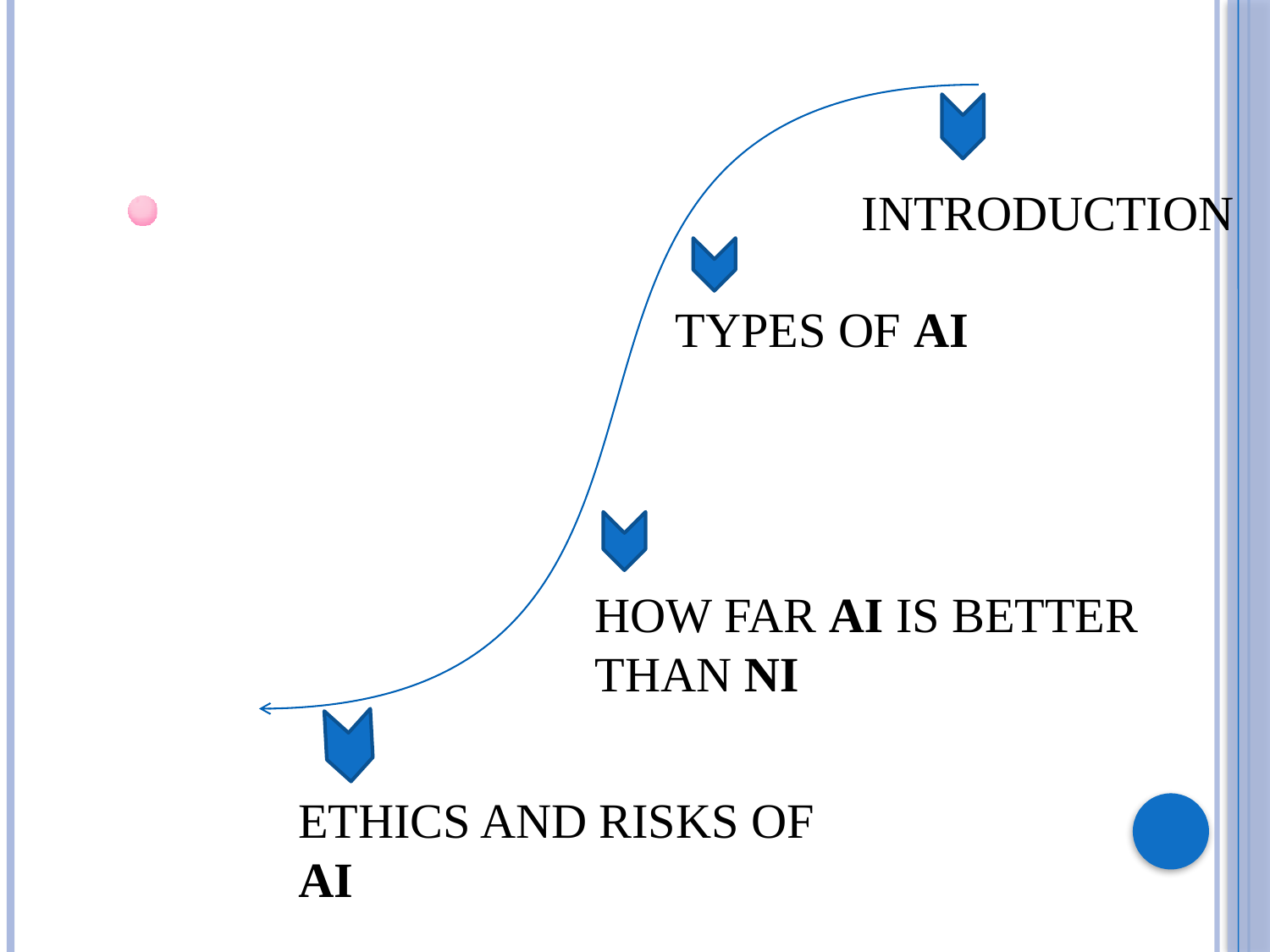

INTRODUCTION

TYPES OF AI

HOW FAR AI IS BETTER THAN NI

ETHICS AND RISKS OF AI